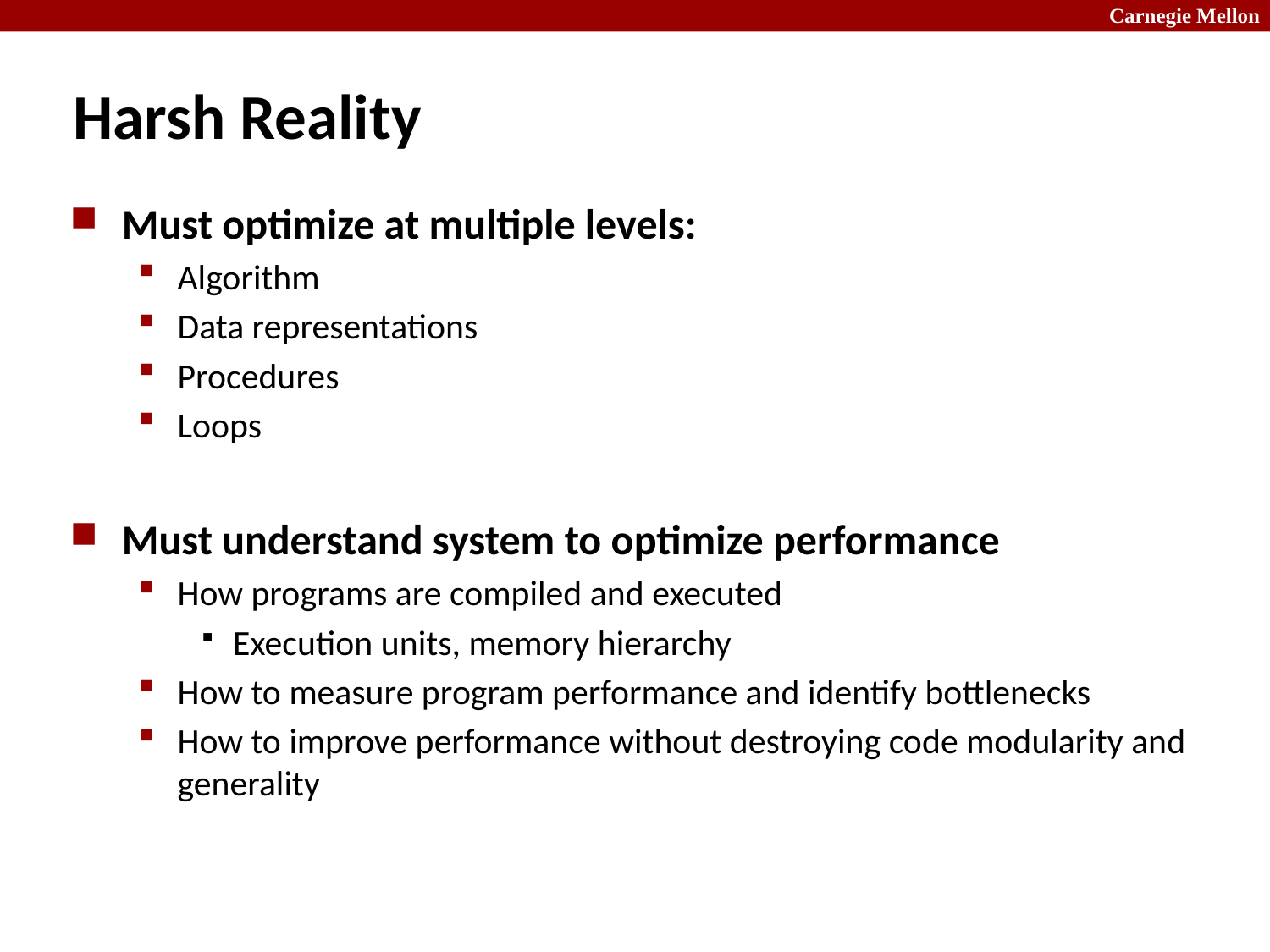

# Harsh Reality
Must optimize at multiple levels:
Algorithm
Data representations
Procedures
Loops

Must understand system to optimize performance
How programs are compiled and executed
Execution units, memory hierarchy
How to measure program performance and identify bottlenecks
How to improve performance without destroying code modularity and generality